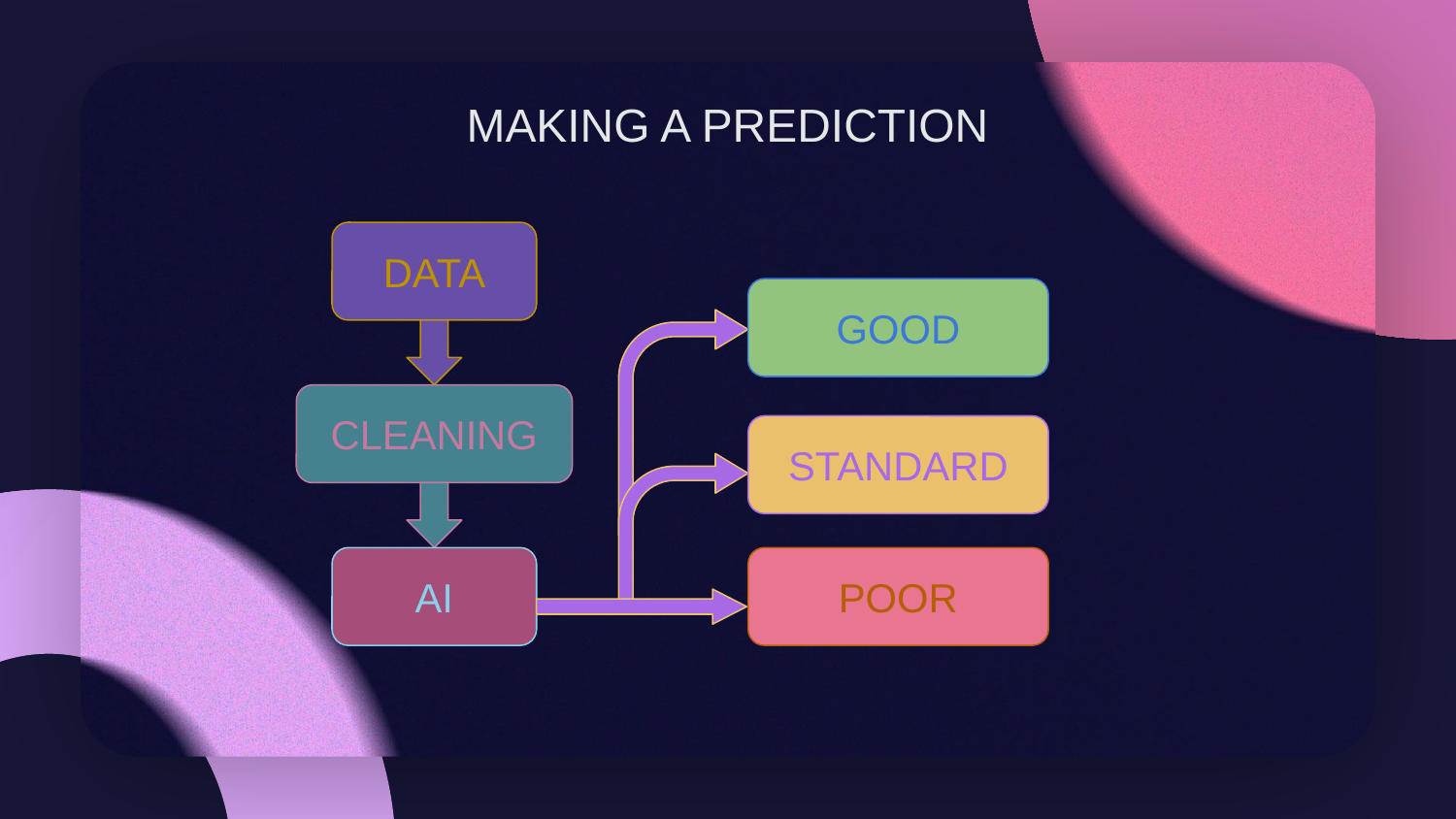

# MAKING A PREDICTION

DATA

GOOD

CLEANING

STANDARD

AI
POOR